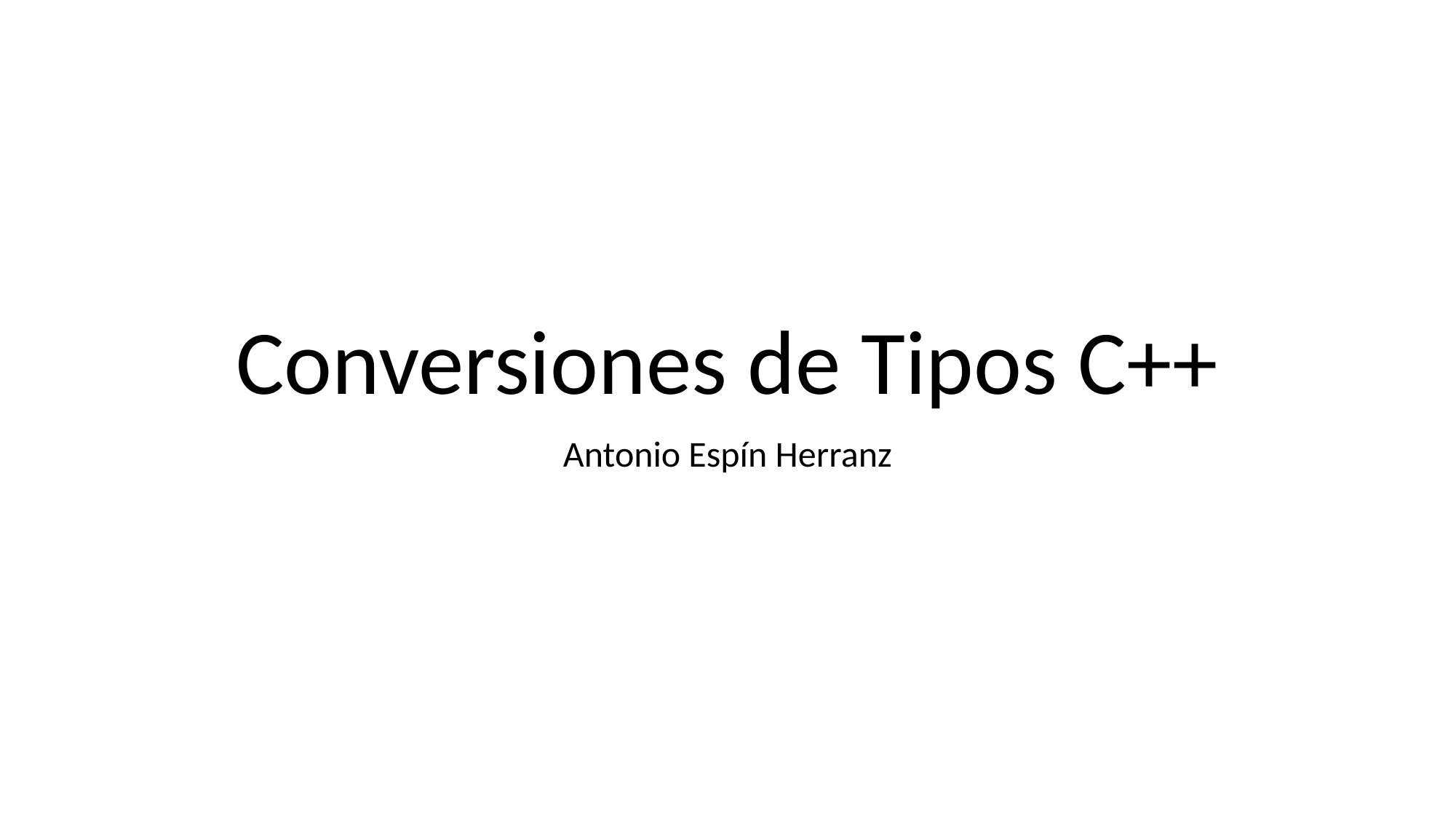

# Conversiones de Tipos C++
Antonio Espín Herranz